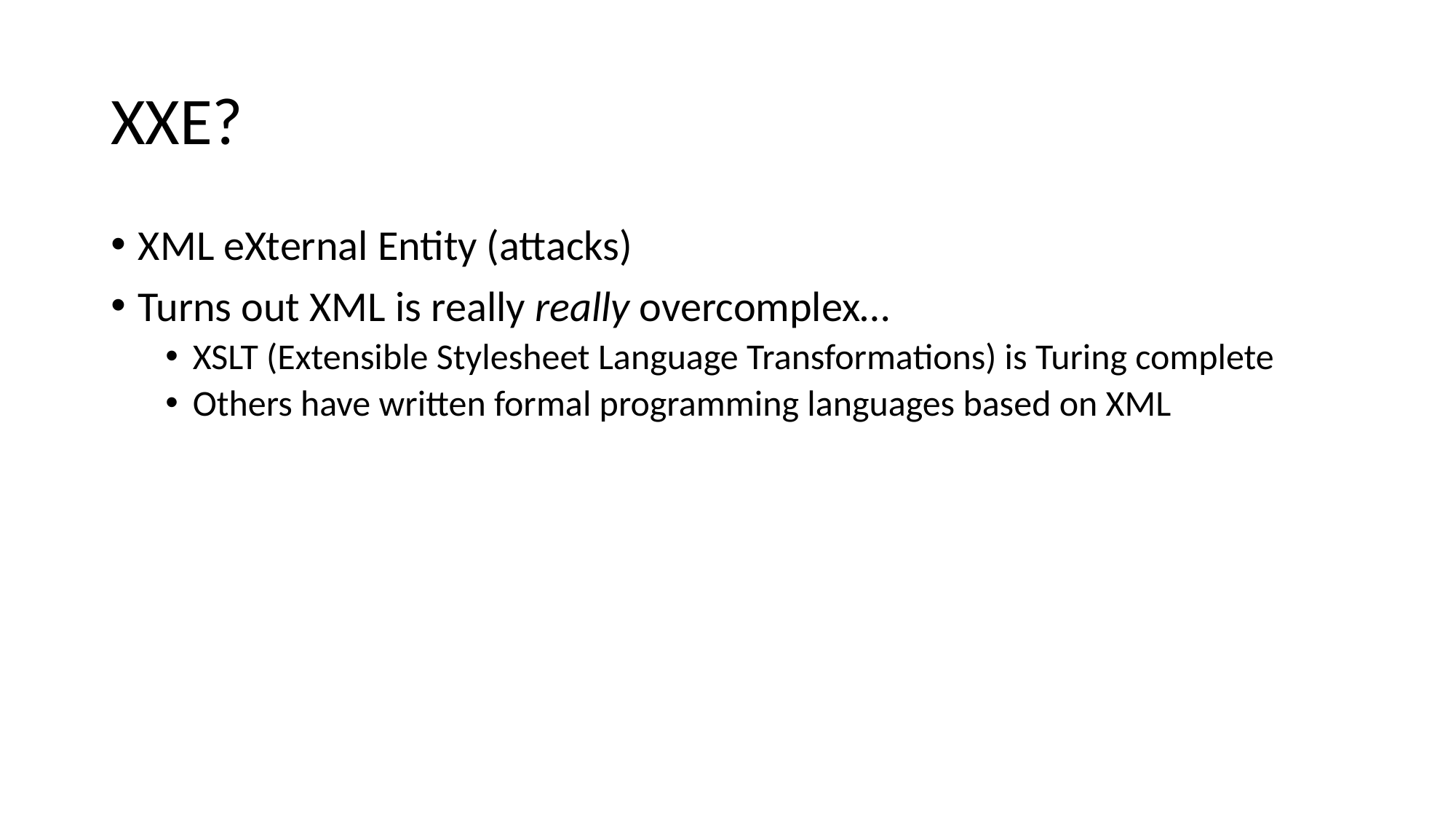

# XXE?
XML eXternal Entity (attacks)
Turns out XML is really really overcomplex…
XSLT (Extensible Stylesheet Language Transformations) is Turing complete
Others have written formal programming languages based on XML